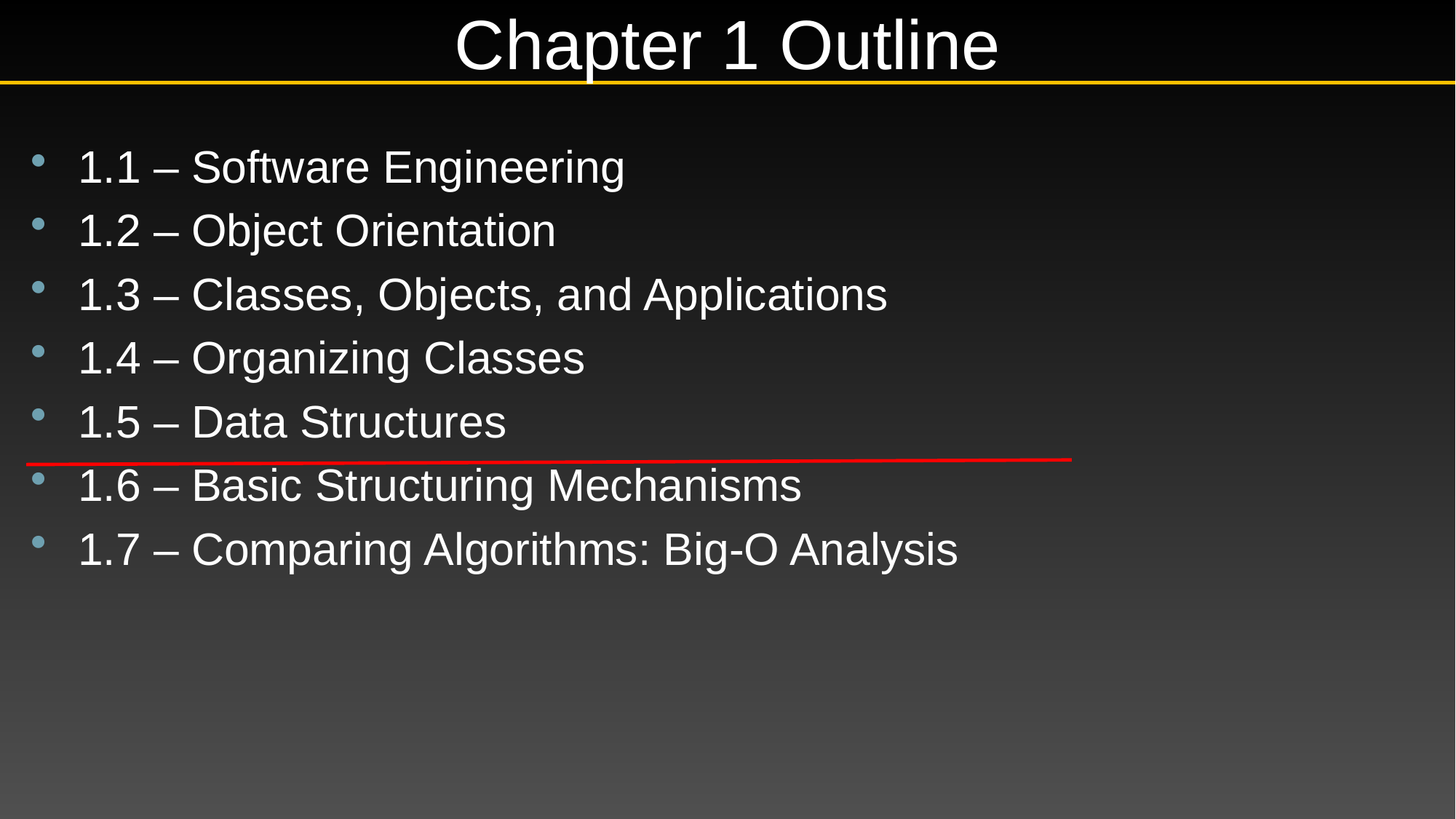

# Chapter 1 Outline
1.1 – Software Engineering
1.2 – Object Orientation
1.3 – Classes, Objects, and Applications
1.4 – Organizing Classes
1.5 – Data Structures
1.6 – Basic Structuring Mechanisms
1.7 – Comparing Algorithms: Big-O Analysis